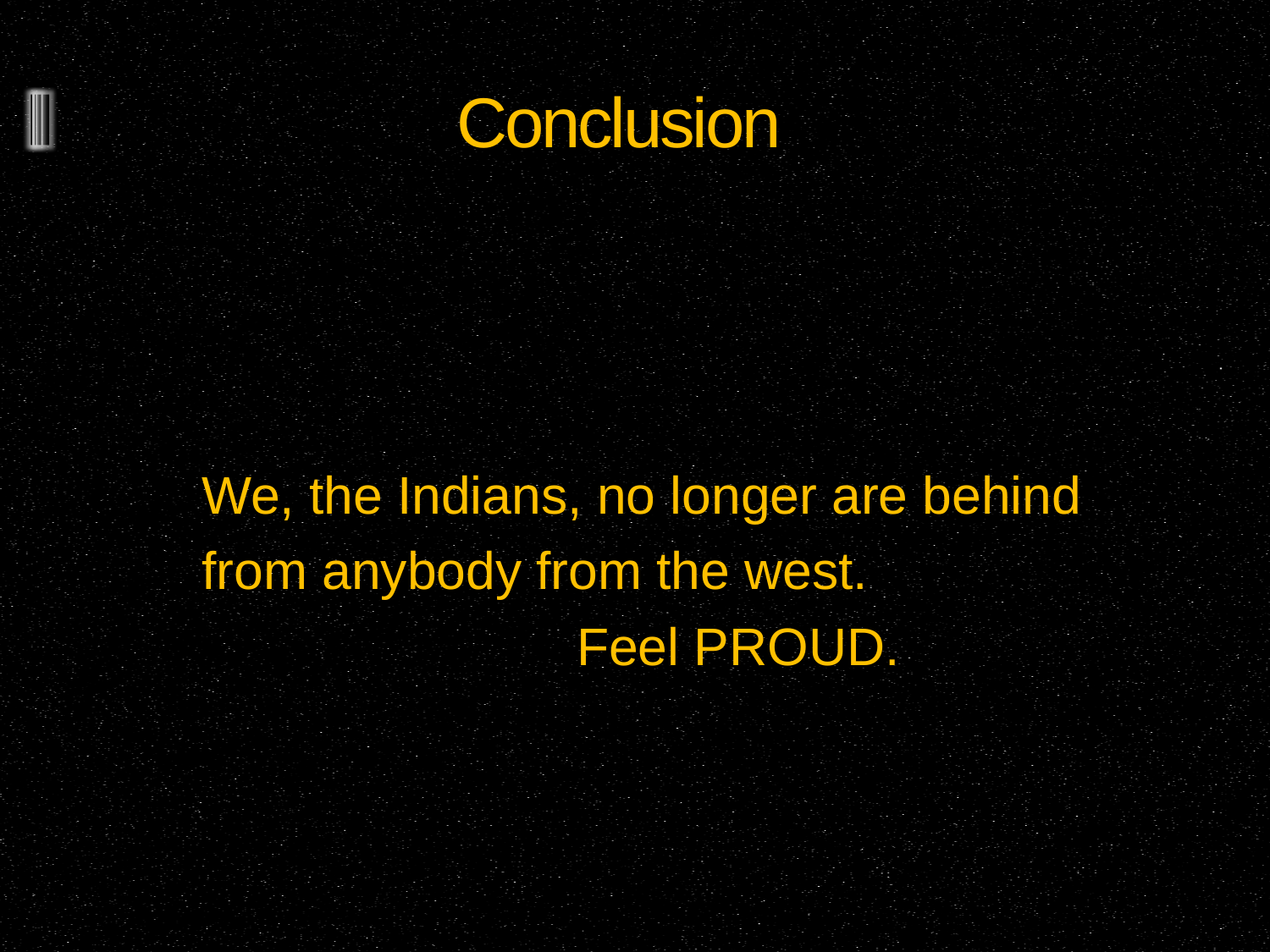

# Conclusion
We, the Indians, no longer are behind
from anybody from the west.
			     Feel PROUD.